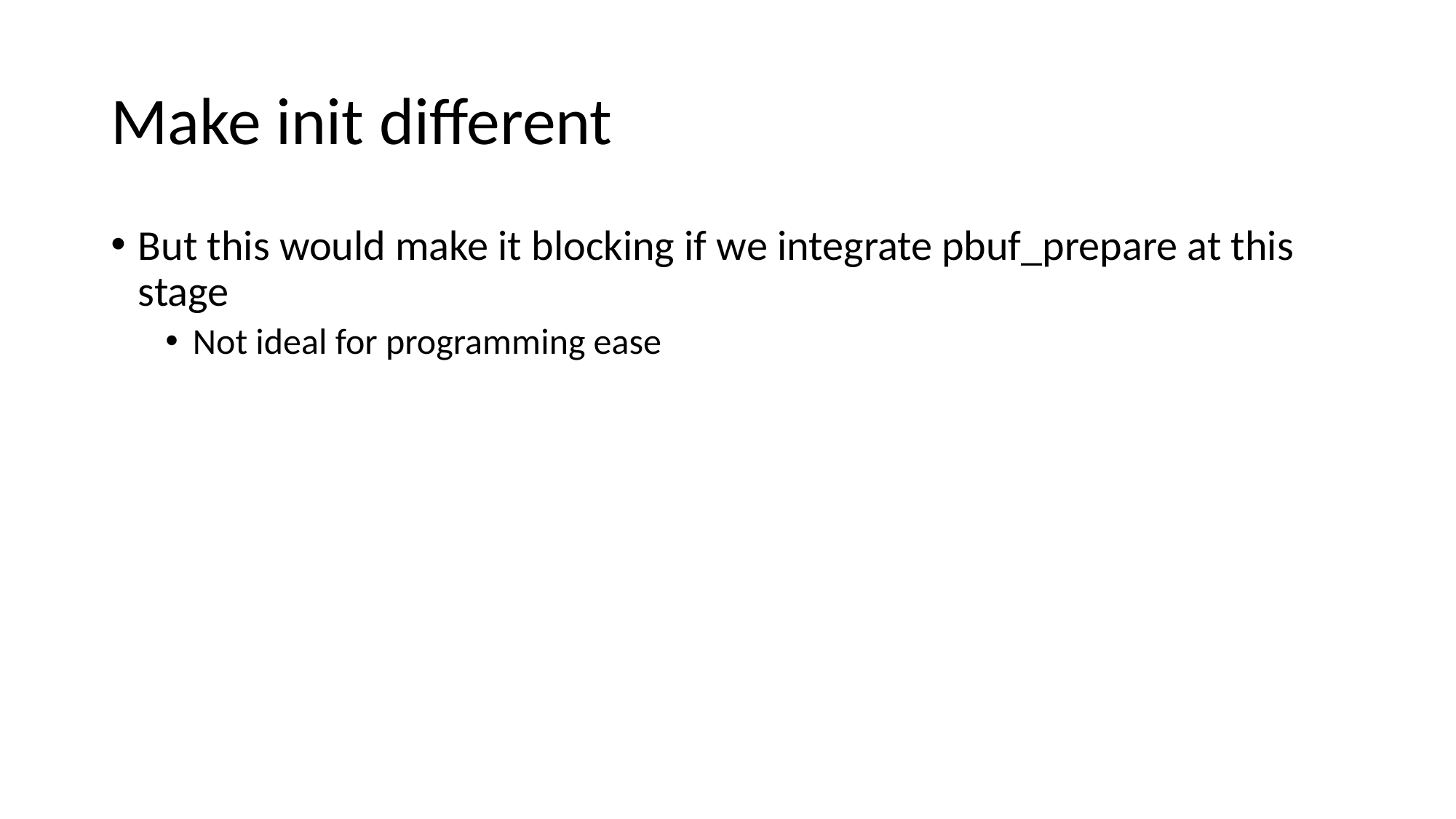

# Make init different
But this would make it blocking if we integrate pbuf_prepare at this stage
Not ideal for programming ease